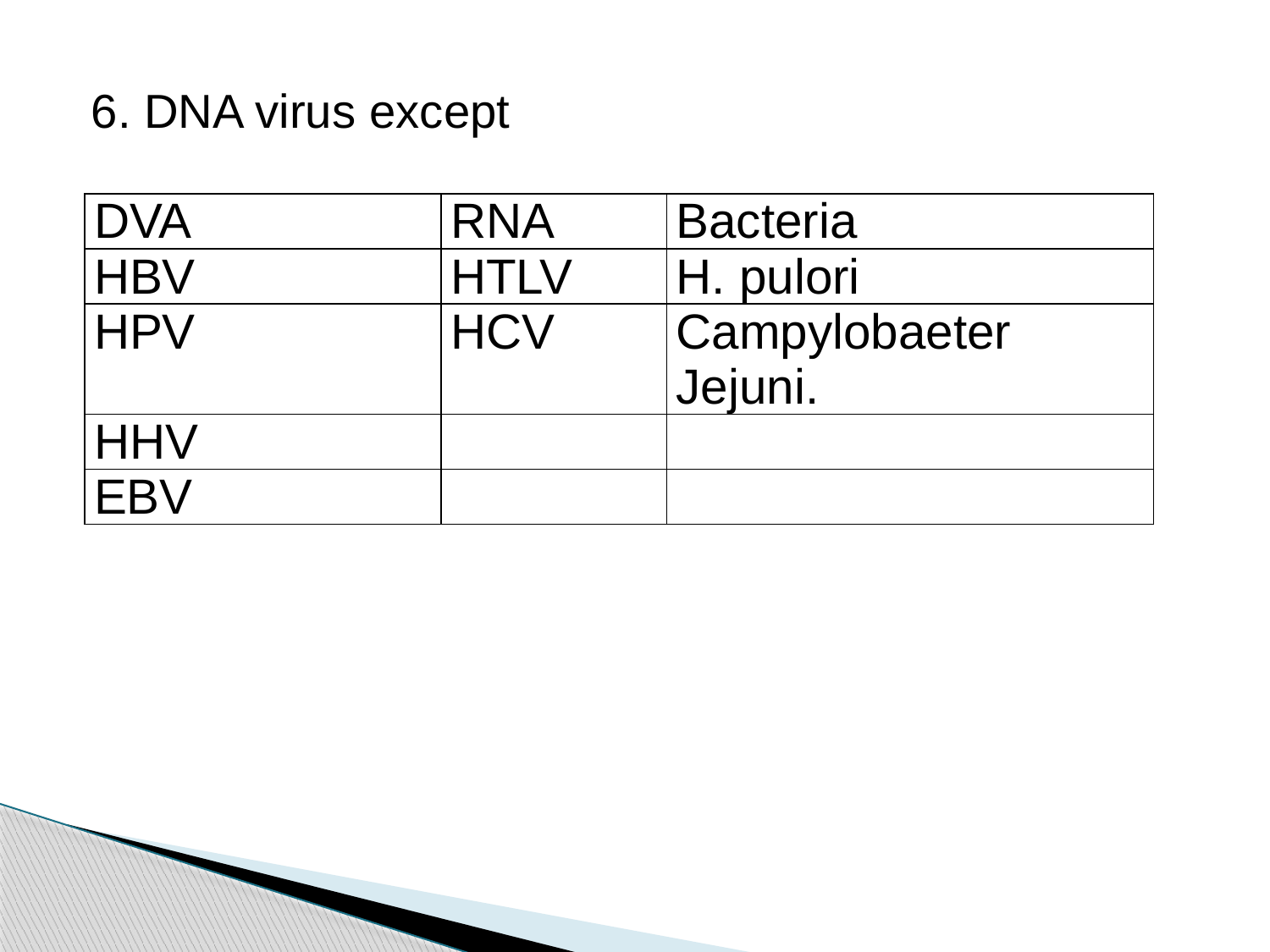

6. DNA virus except

| DVA | RNA | Bacteria |
| --- | --- | --- |
| HBV | HTLV | H. pulori |
| HPV | HCV | Campylobaeter Jejuni. |
| HHV |  |  |
| EBV |  |  |